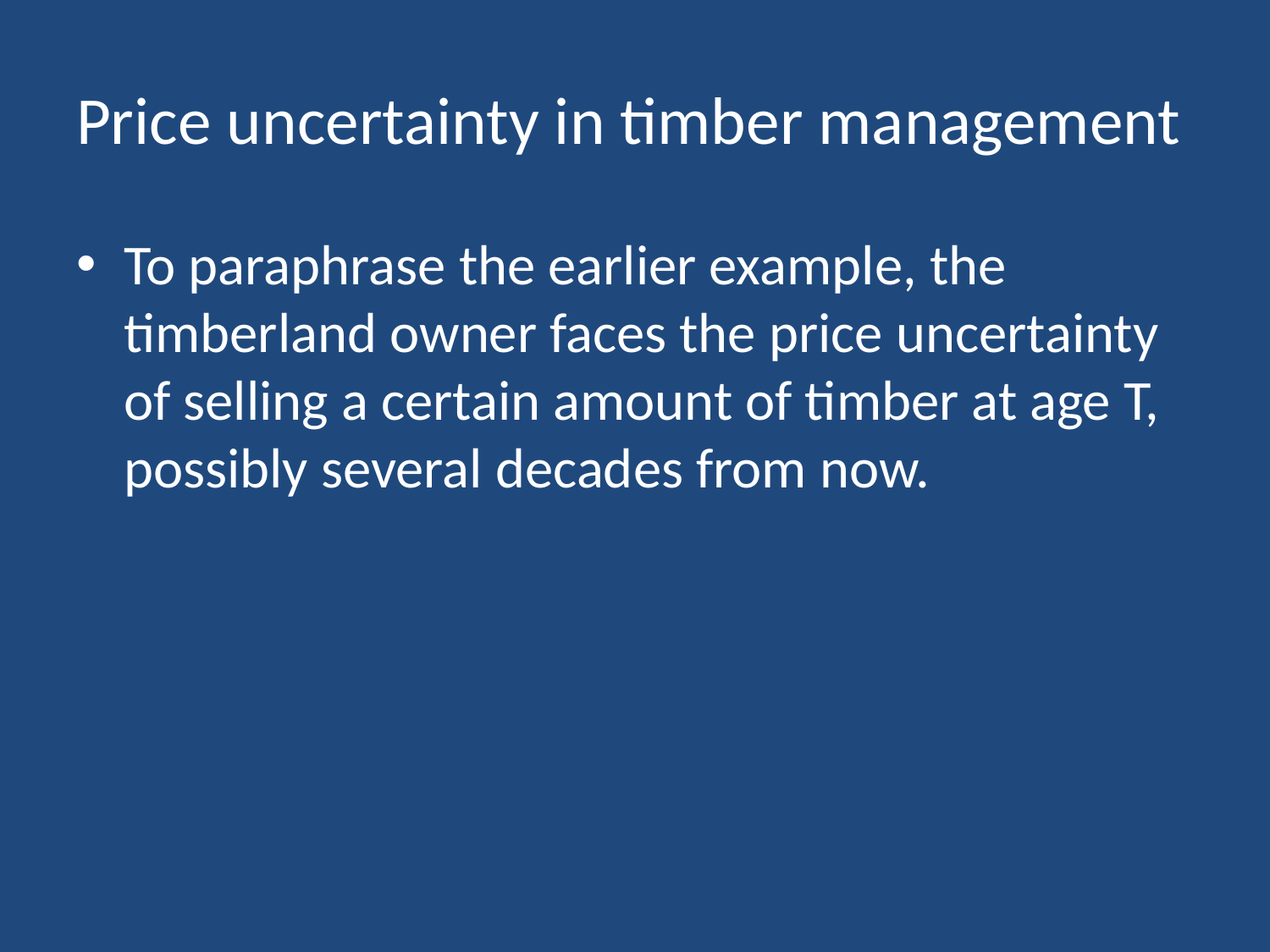

# Price uncertainty in timber management
To paraphrase the earlier example, the timberland owner faces the price uncertainty of selling a certain amount of timber at age T, possibly several decades from now.